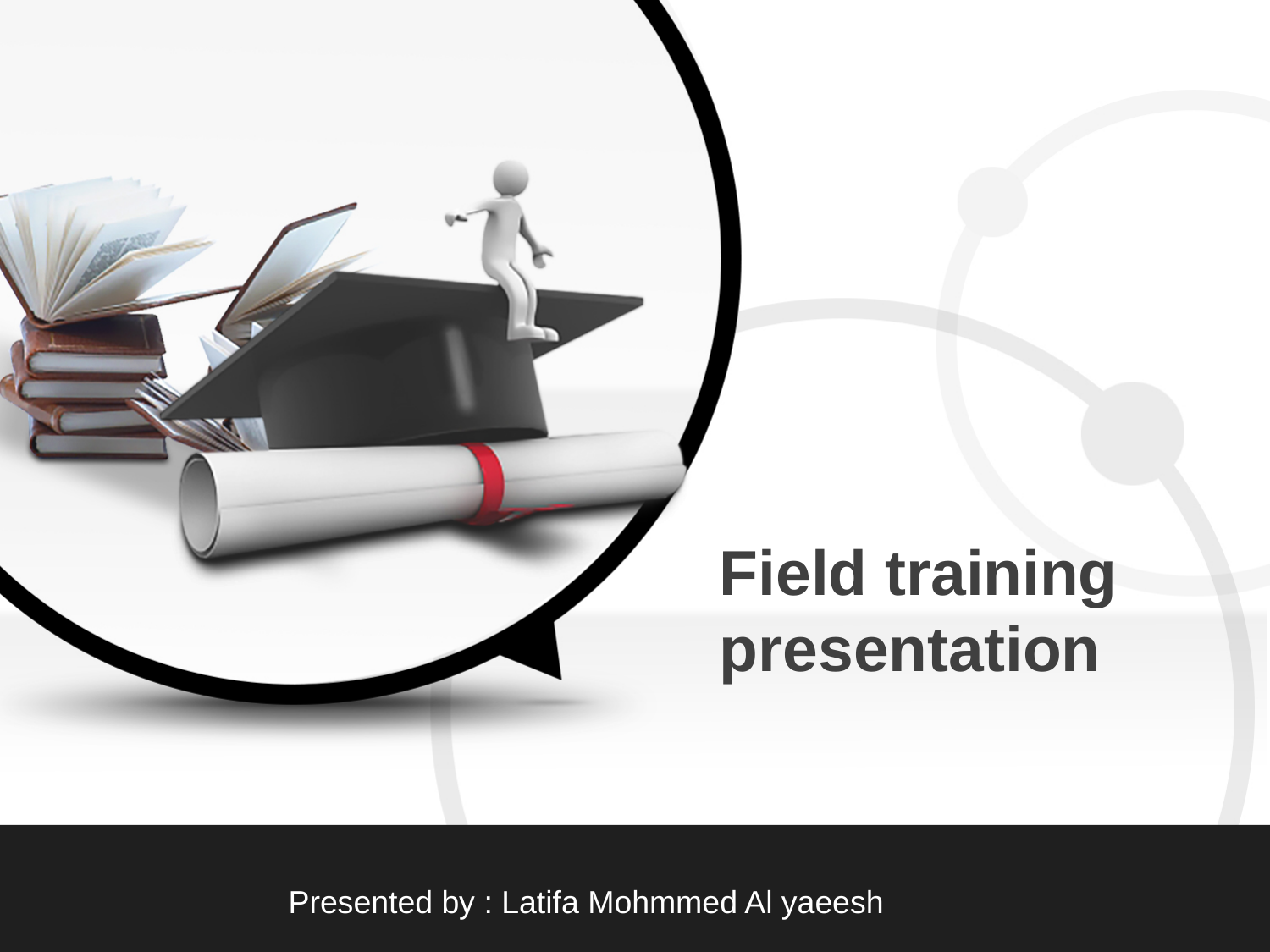

Field training presentation
        Presented by : Latifa Mohmmed Al yaeesh